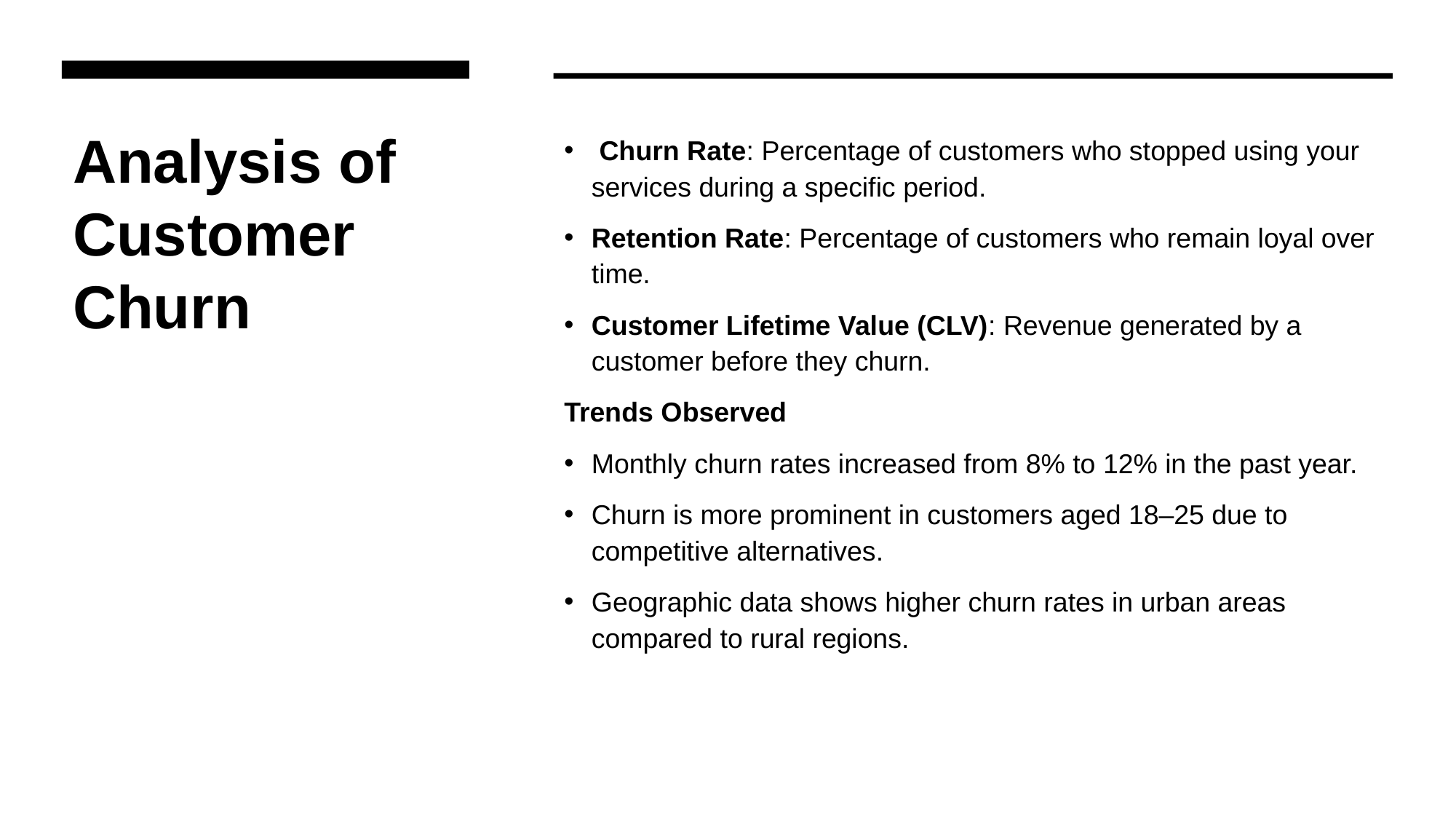

# Analysis of Customer Churn
 Churn Rate: Percentage of customers who stopped using your services during a specific period.
Retention Rate: Percentage of customers who remain loyal over time.
Customer Lifetime Value (CLV): Revenue generated by a customer before they churn.
Trends Observed
Monthly churn rates increased from 8% to 12% in the past year.
Churn is more prominent in customers aged 18–25 due to competitive alternatives.
Geographic data shows higher churn rates in urban areas compared to rural regions.